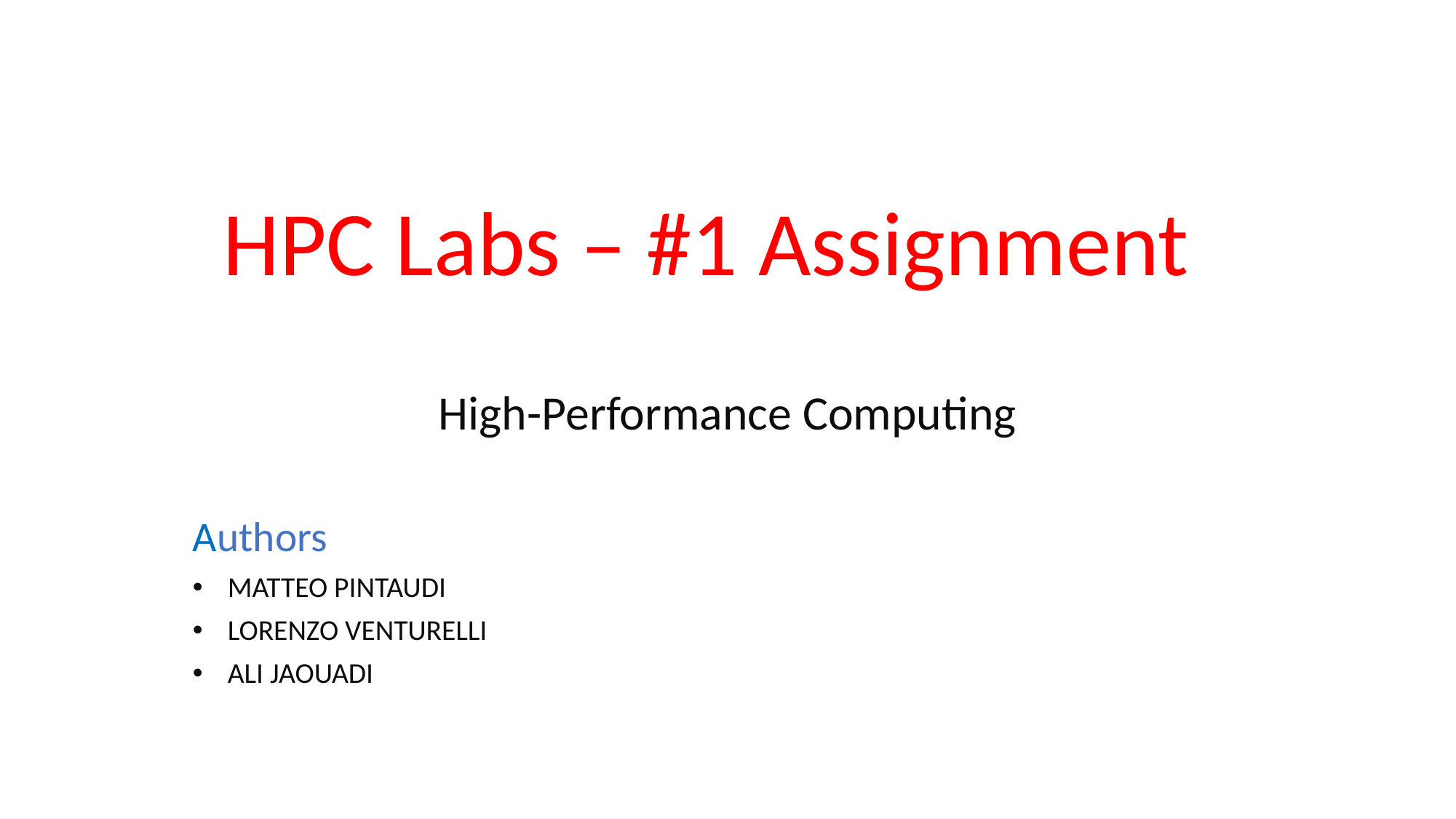

# HPC Labs – #1 Assignment
High-Performance Computing

Authors
MATTEO PINTAUDI
LORENZO VENTURELLI
ALI JAOUADI